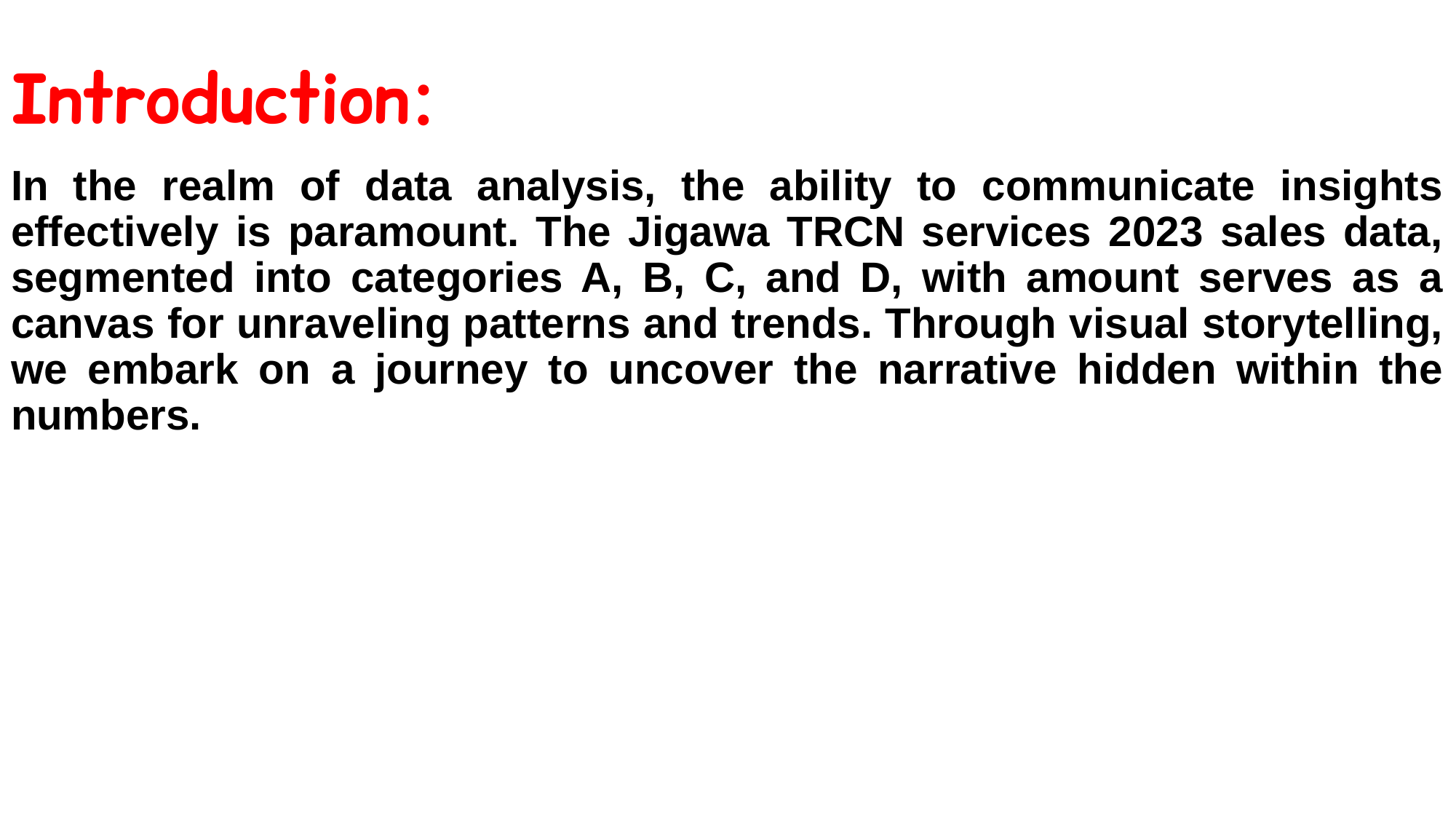

# Introduction:
In the realm of data analysis, the ability to communicate insights effectively is paramount. The Jigawa TRCN services 2023 sales data, segmented into categories A, B, C, and D, with amount serves as a canvas for unraveling patterns and trends. Through visual storytelling, we embark on a journey to uncover the narrative hidden within the numbers.